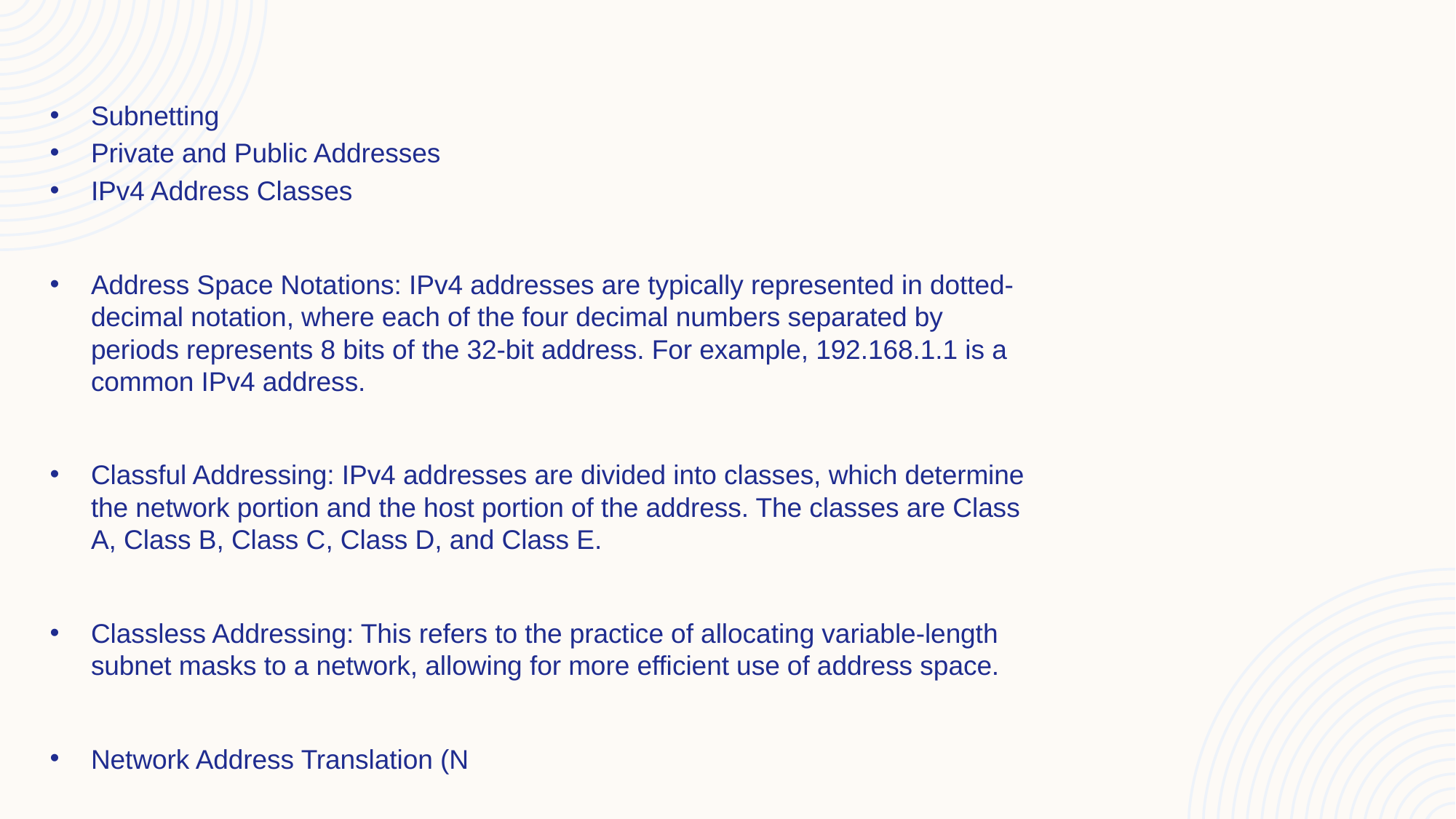

Subnetting
Private and Public Addresses
IPv4 Address Classes

Address Space Notations: IPv4 addresses are typically represented in dotted-decimal notation, where each of the four decimal numbers separated by periods represents 8 bits of the 32-bit address. For example, 192.168.1.1 is a common IPv4 address.

Classful Addressing: IPv4 addresses are divided into classes, which determine the network portion and the host portion of the address. The classes are Class A, Class B, Class C, Class D, and Class E.

Classless Addressing: This refers to the practice of allocating variable-length subnet masks to a network, allowing for more efficient use of address space.

Network Address Translation (N